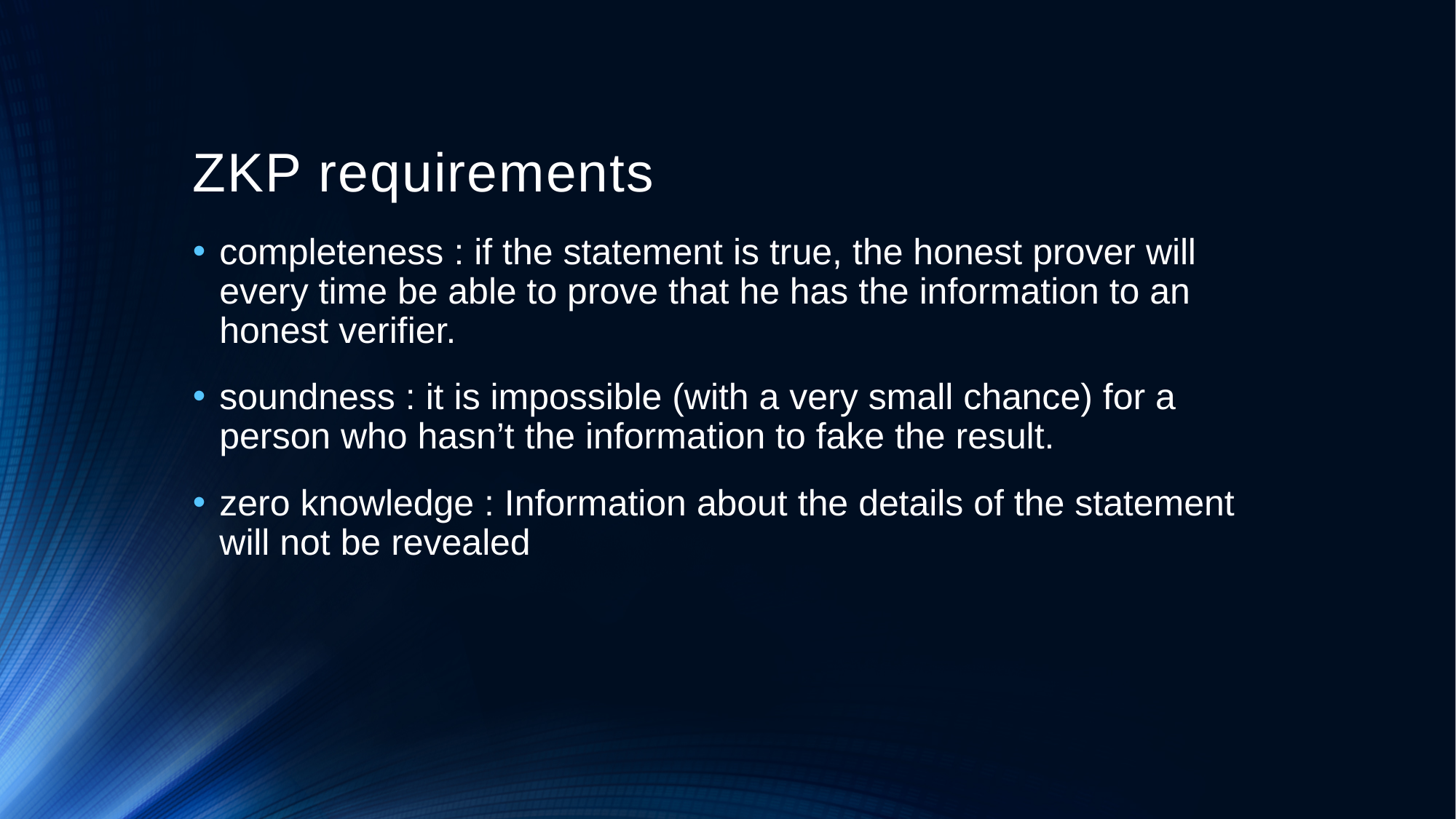

# ZKP requirements
completeness : if the statement is true, the honest prover will every time be able to prove that he has the information to an honest verifier.
soundness : it is impossible (with a very small chance) for a person who hasn’t the information to fake the result.
zero knowledge : Information about the details of the statement will not be revealed